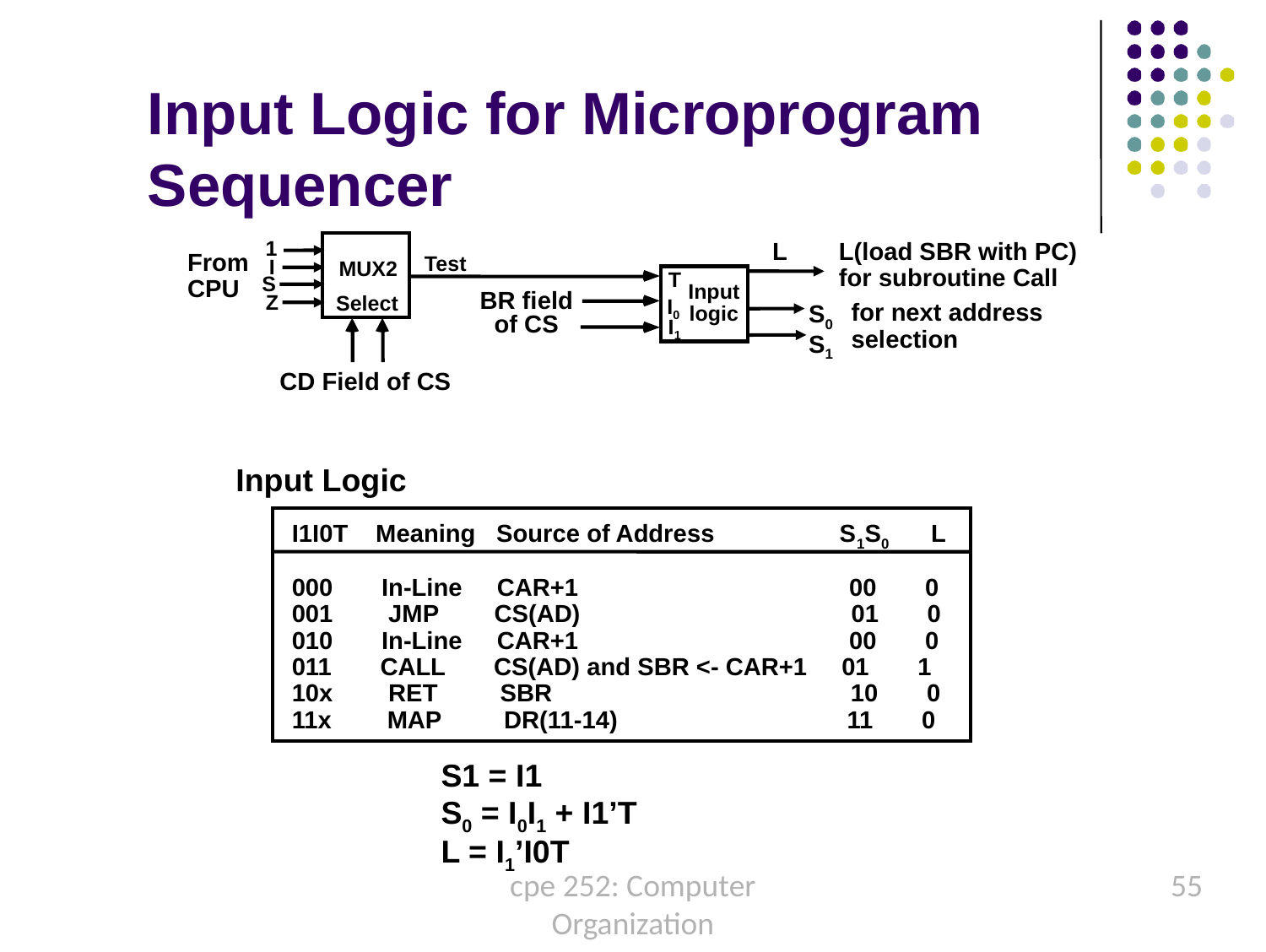

# Input Logic for Microprogram Sequencer
1

L
L(load SBR with PC) for subroutine Call
From
CPU
Test

I
MUX2
T

S

Input

BR field
of CS
Z
Select
I0
S0
S1
for next address
selection

logic

I1

CD Field of CS
Input Logic

 I1I0T    Meaning   Source of Address                  S1S0      L

 000       In-Line     CAR+1                                       00       0
 001        JMP        CS(AD)                                       01       0
 010       In-Line     CAR+1                                       00       0
 011       CALL       CS(AD) and SBR <- CAR+1     01       1
 10x        RET         SBR                                           10       0
 11x        MAP         DR(11-14)                                 11       0

S1 = I1
S0 = I0I1 + I1’T
L = I1’I0T
cpe 252: Computer Organization
55